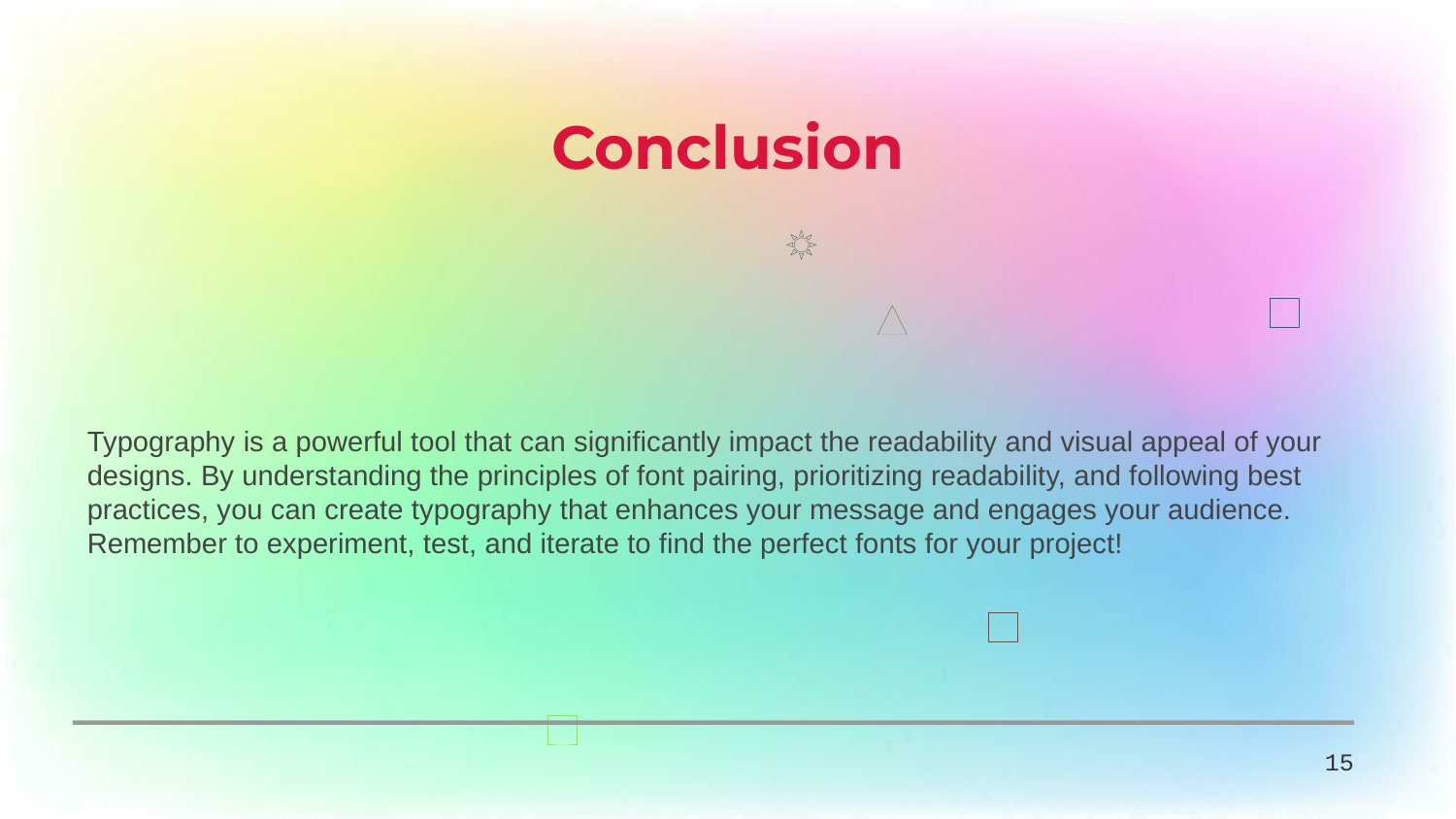

Conclusion

Typography is a powerful tool that can significantly impact the readability and visual appeal of your designs. By understanding the principles of font pairing, prioritizing readability, and following best practices, you can create typography that enhances your message and engages your audience. Remember to experiment, test, and iterate to find the perfect fonts for your project!

15